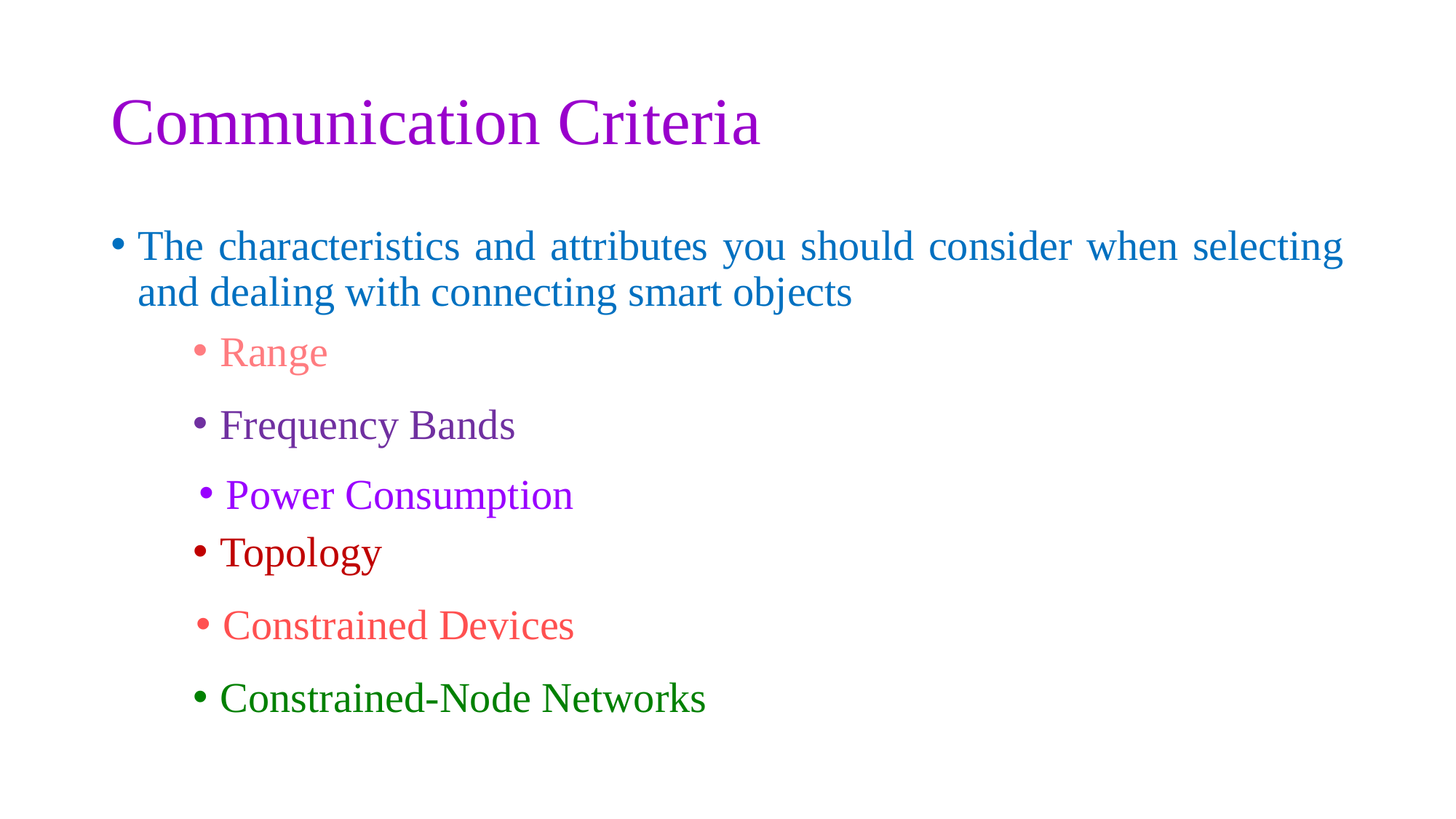

# Communication Criteria
The characteristics and attributes you should consider when selecting and dealing with connecting smart objects
Range
Frequency Bands
Power Consumption
Topology
Constrained Devices
Constrained-Node Networks